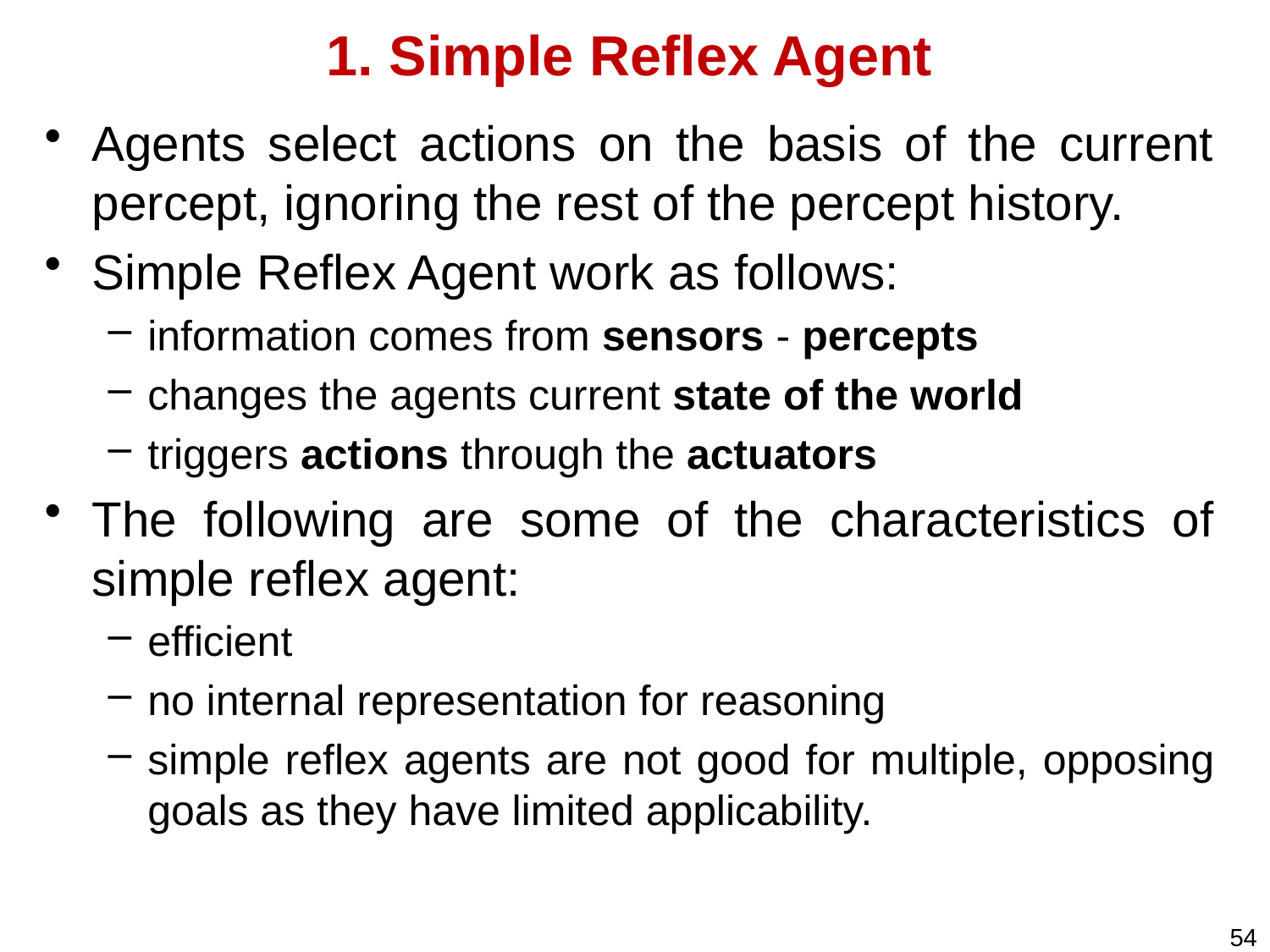

# 1. Simple Reflex Agent
Agents select actions on the basis of the current percept, ignoring the rest of the percept history.
Simple Reflex Agent work as follows:
information comes from sensors - percepts
changes the agents current state of the world
triggers actions through the actuators
The following are some of the characteristics of simple reflex agent:
efficient
no internal representation for reasoning
simple reflex agents are not good for multiple, opposing goals as they have limited applicability.

54